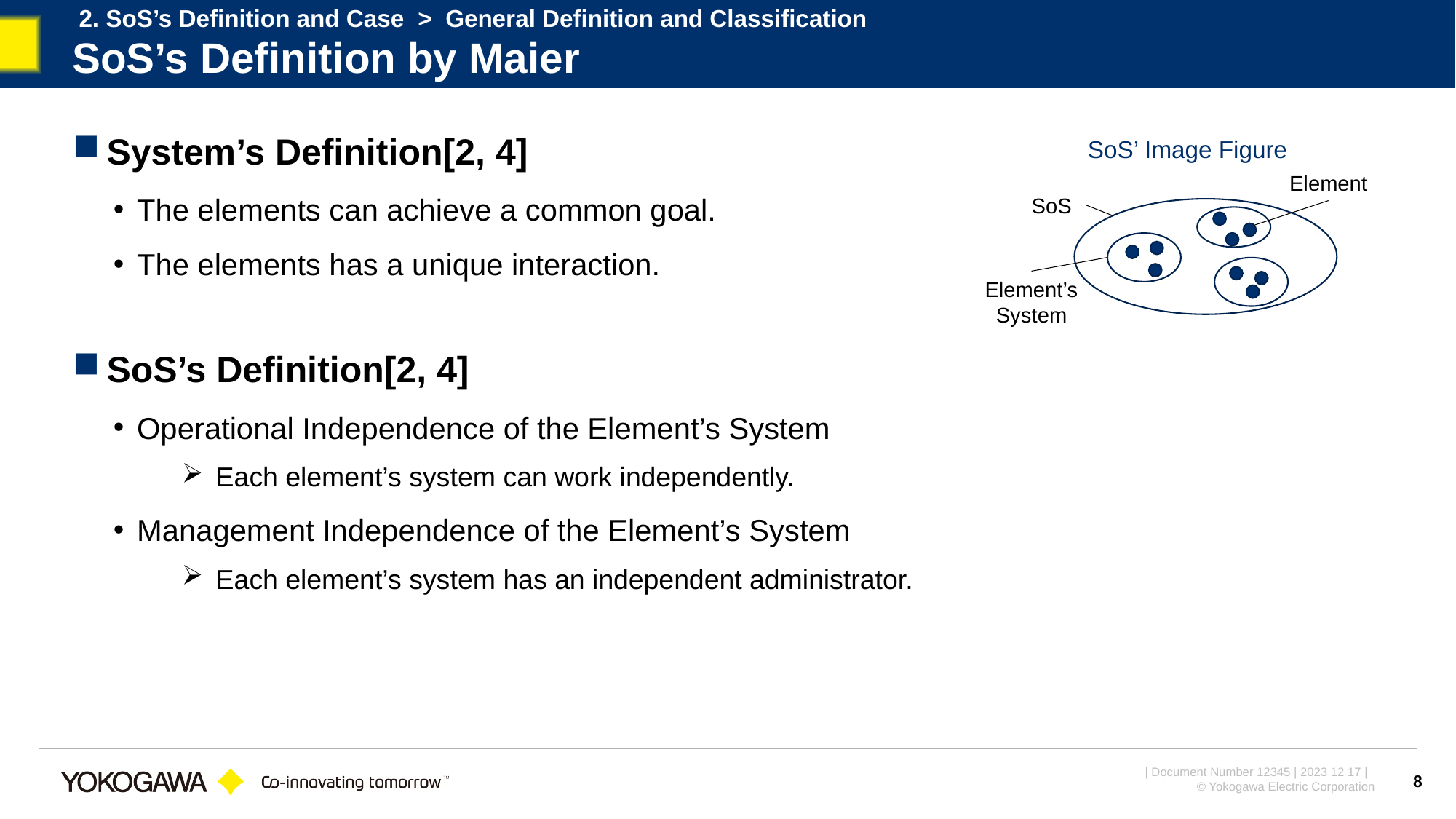

2. SoS’s Definition and Case  >  General Definition and Classification
# SoS’s Definition by Maier
System’s Definition[2, 4]
The elements can achieve a common goal.
The elements has a unique interaction.

SoS’s Definition[2, 4]
Operational Independence of the Element’s System
Each element’s system can work independently.
Management Independence of the Element’s System
Each element’s system has an independent administrator.
SoS’ Image Figure
Element
SoS

Element’s System

8